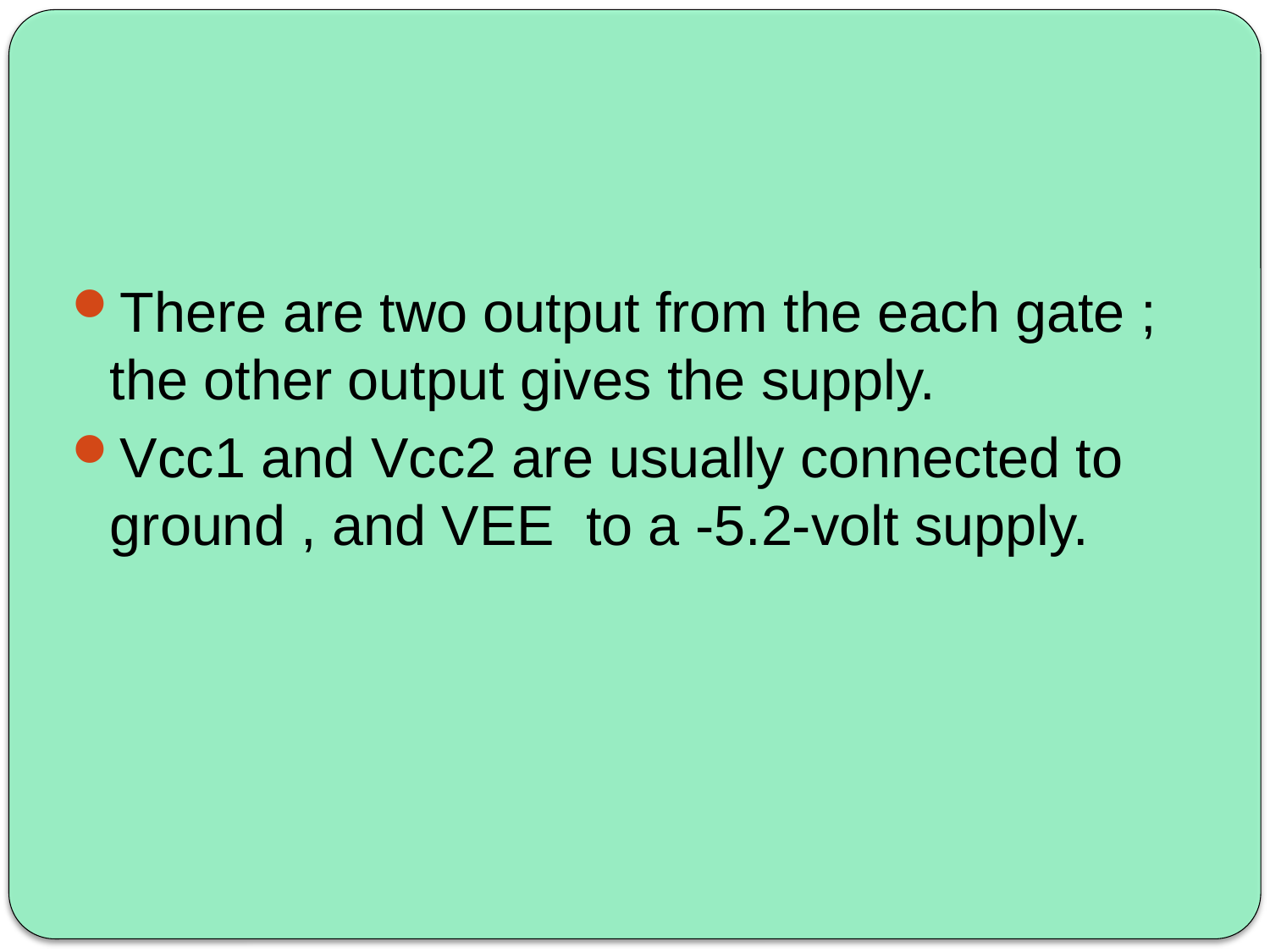

There are two output from the each gate ; the other output gives the supply.
Vcc1 and Vcc2 are usually connected to ground , and VEE  to a -5.2-volt supply.